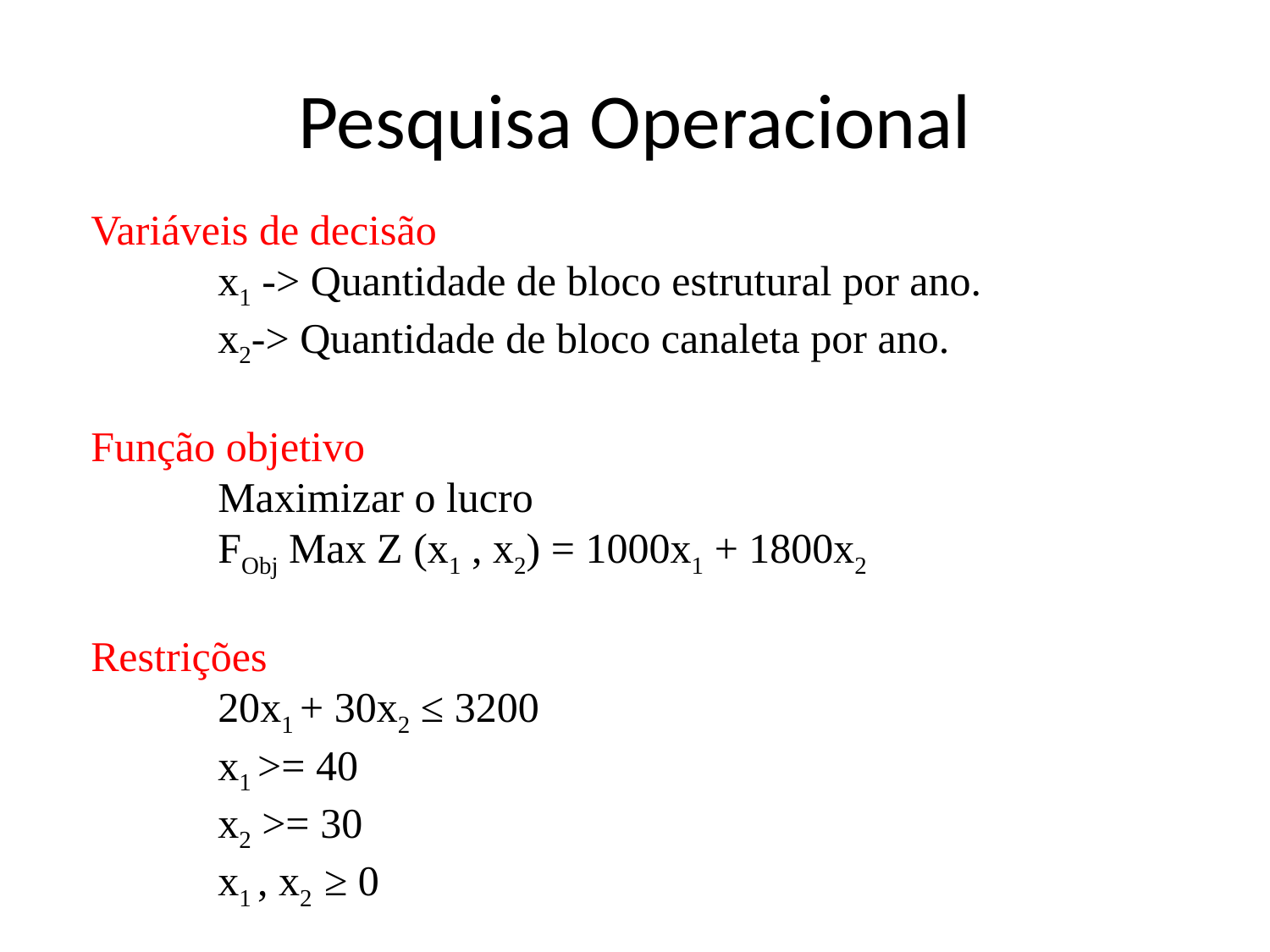

# Pesquisa Operacional
Variáveis de decisão
	x1 -> Quantidade de bloco estrutural por ano.
	x2-> Quantidade de bloco canaleta por ano.

Função objetivo
	Maximizar o lucro
	FObj Max Z (x1 , x2) = 1000x1 + 1800x2

Restrições
	20x1 + 30x2 ≤ 3200
	x1 >= 40
	x2 >= 30
	x1 , x2  ≥ 0